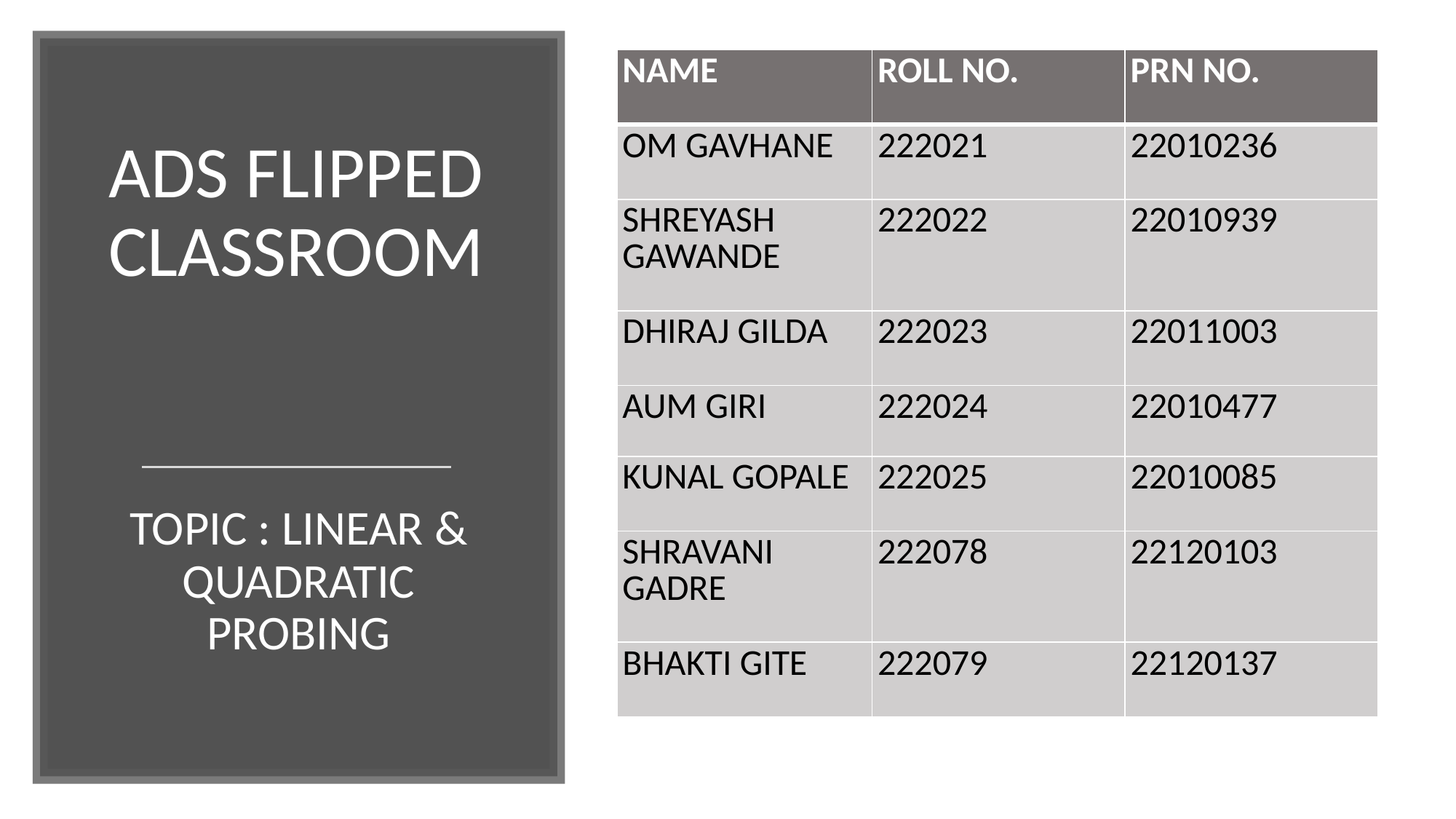

| NAME | ROLL NO. | PRN NO. |
| --- | --- | --- |
| OM GAVHANE | 222021 | 22010236 |
| SHREYASH GAWANDE | 222022 | 22010939 |
| DHIRAJ GILDA | 222023 | 22011003 |
| AUM GIRI | 222024 | 22010477 |
| KUNAL GOPALE | 222025 | 22010085 |
| SHRAVANI GADRE | 222078 | 22120103 |
| BHAKTI GITE | 222079 | 22120137 |
# ADS FLIPPED CLASSROOM

TOPIC : LINEAR & QUADRATIC PROBING